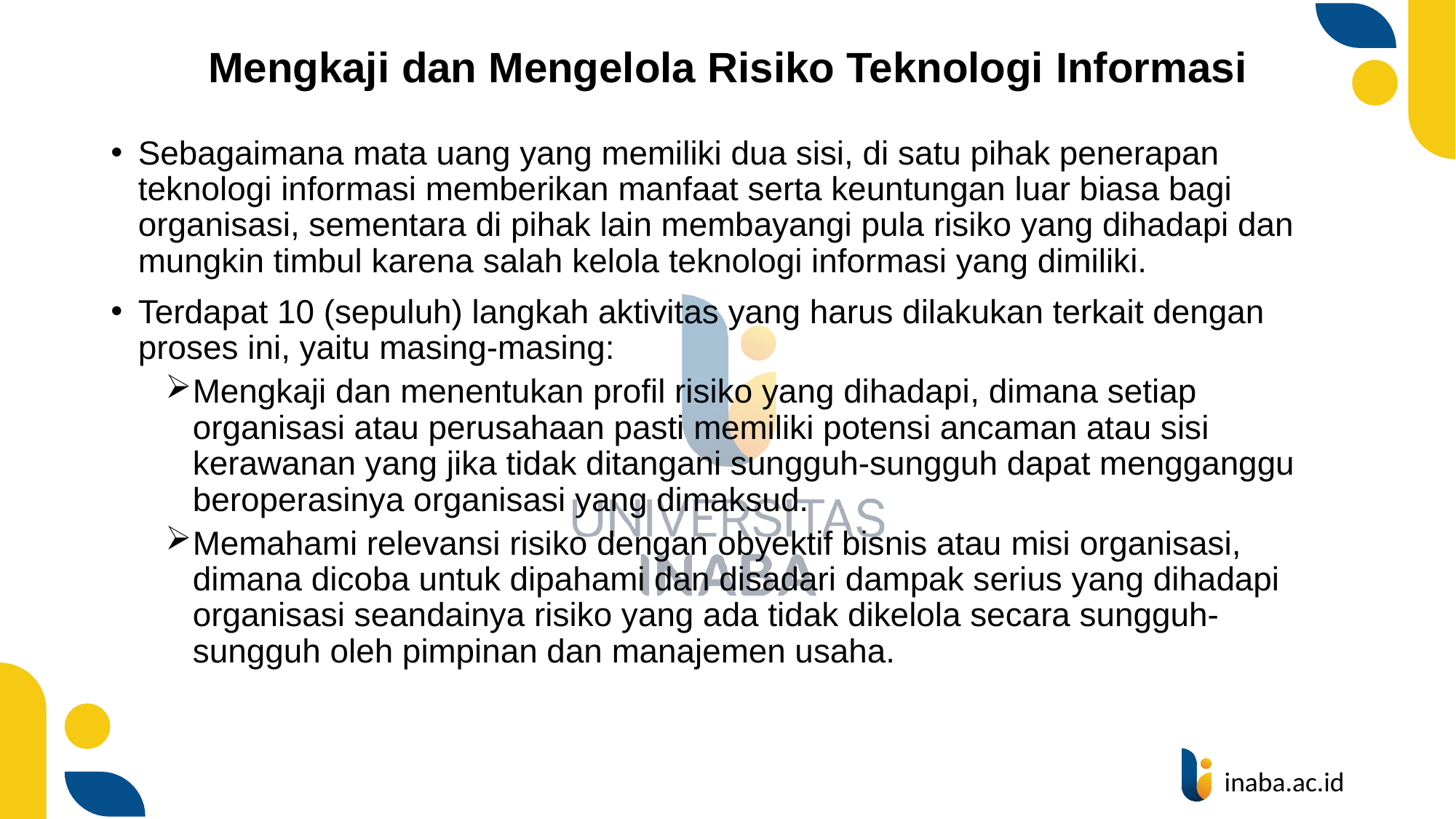

# Mengkaji dan Mengelola Risiko Teknologi Informasi
Sebagaimana mata uang yang memiliki dua sisi, di satu pihak penerapan teknologi informasi memberikan manfaat serta keuntungan luar biasa bagi organisasi, sementara di pihak lain membayangi pula risiko yang dihadapi dan mungkin timbul karena salah kelola teknologi informasi yang dimiliki.
Terdapat 10 (sepuluh) langkah aktivitas yang harus dilakukan terkait dengan proses ini, yaitu masing-masing:
Mengkaji dan menentukan profil risiko yang dihadapi, dimana setiap organisasi atau perusahaan pasti memiliki potensi ancaman atau sisi kerawanan yang jika tidak ditangani sungguh-sungguh dapat mengganggu beroperasinya organisasi yang dimaksud.
Memahami relevansi risiko dengan obyektif bisnis atau misi organisasi, dimana dicoba untuk dipahami dan disadari dampak serius yang dihadapi organisasi seandainya risiko yang ada tidak dikelola secara sungguh-sungguh oleh pimpinan dan manajemen usaha.